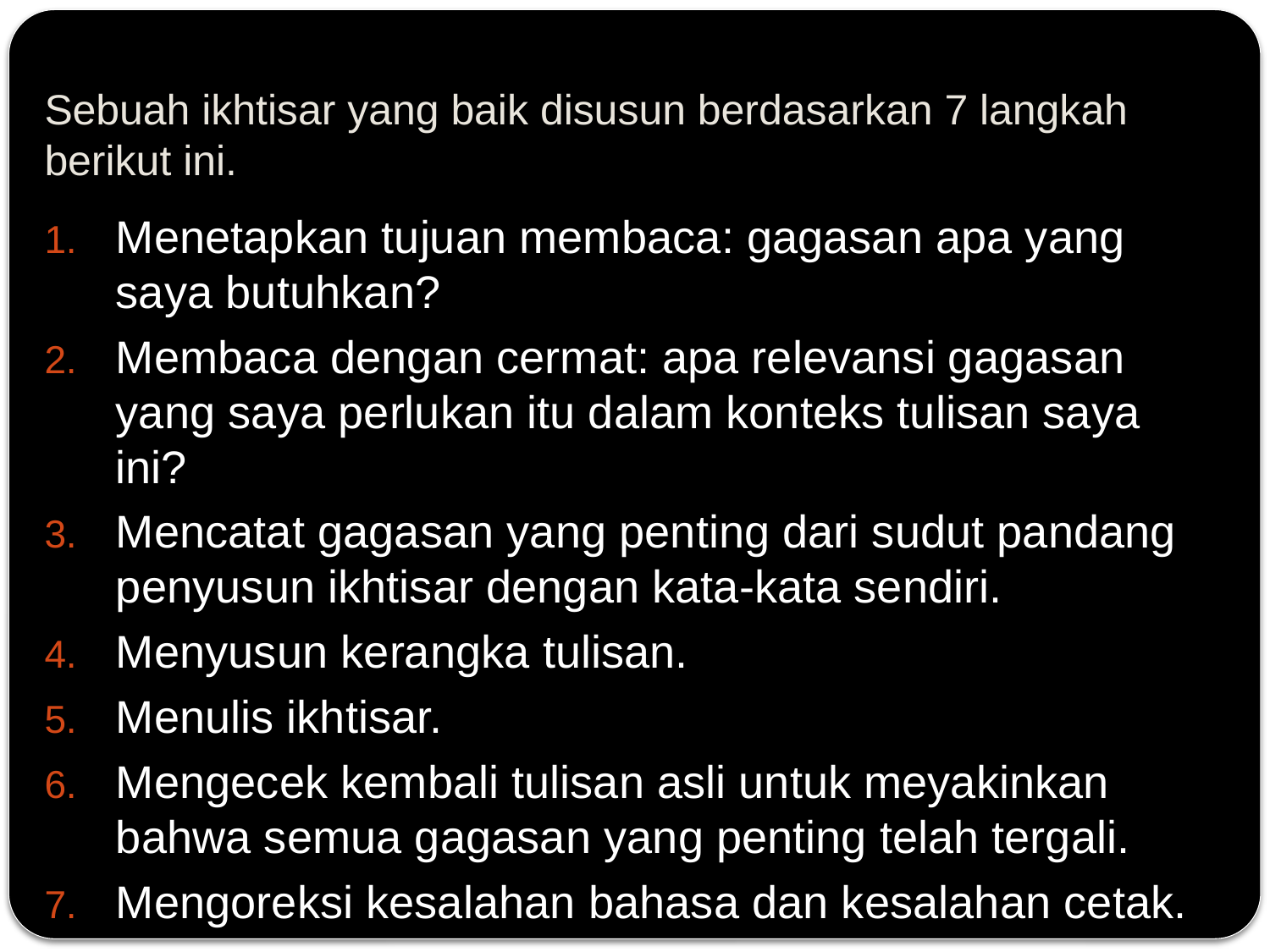

# Sebuah ikhtisar yang baik disusun berdasarkan 7 langkah berikut ini.
Menetapkan tujuan membaca: gagasan apa yang saya butuhkan?
Membaca dengan cermat: apa relevansi gagasan yang saya perlukan itu dalam konteks tulisan saya ini?
Mencatat gagasan yang penting dari sudut pandang penyusun ikhtisar dengan kata-kata sendiri.
Menyusun kerangka tulisan.
Menulis ikhtisar.
Mengecek kembali tulisan asli untuk meyakinkan bahwa semua gagasan yang penting telah tergali.
Mengoreksi kesalahan bahasa dan kesalahan cetak.